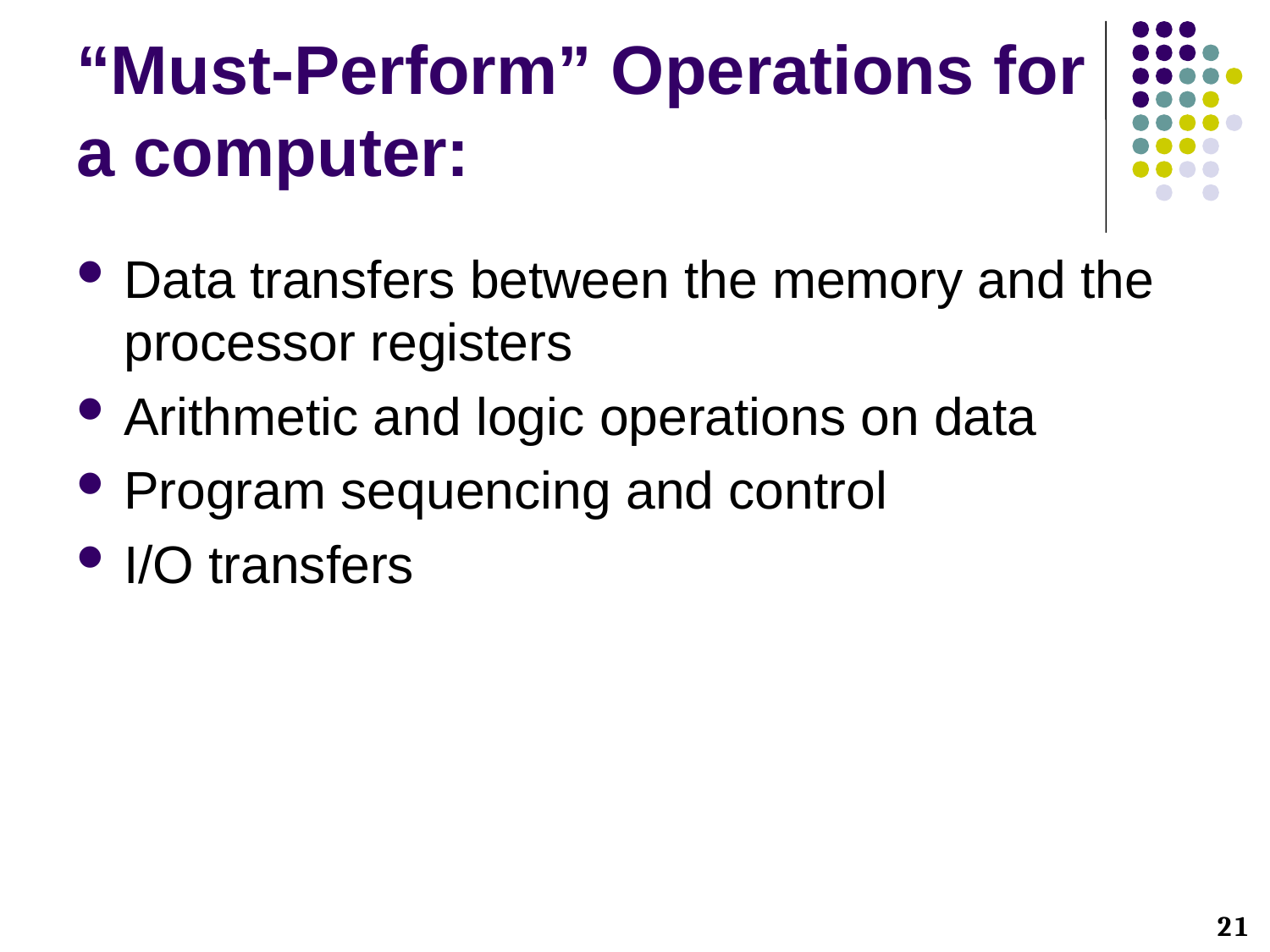

“Must-Perform” Operations for
a computer:
Data transfers between the memory and the processor registers
Arithmetic and logic operations on data
Program sequencing and control
I/O transfers
21